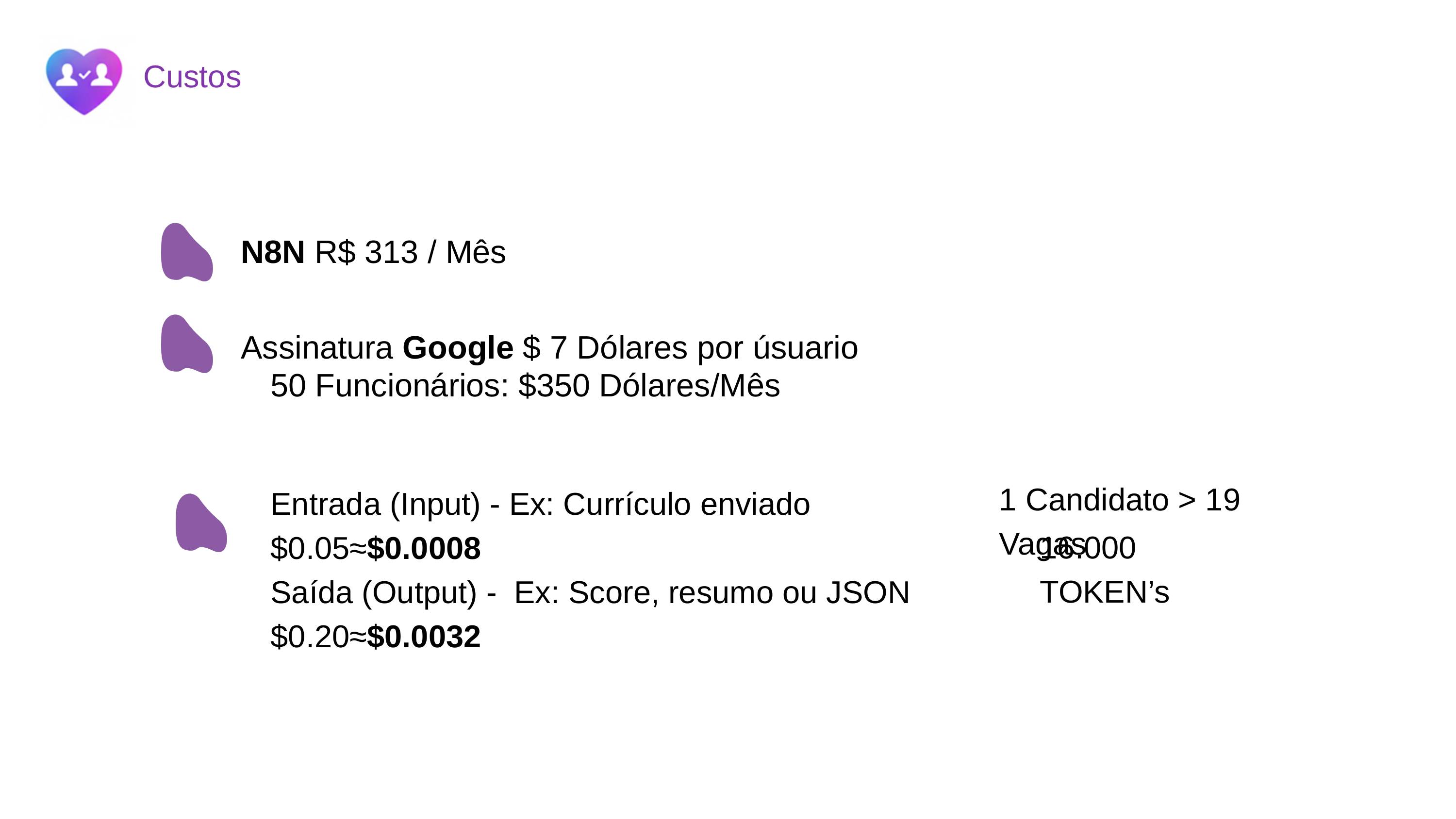

Custos

N8N R$ 313 / Mês

Assinatura Google $ 7 Dólares por úsuario
50 Funcionários: $350 Dólares/Mês
1 Candidato > 19 Vagas
Entrada (Input) - Ex: Currículo enviado $0.05≈$0.0008
Saída (Output) -  Ex: Score, resumo ou JSON $0.20≈$0.0032

16.000 TOKEN’s